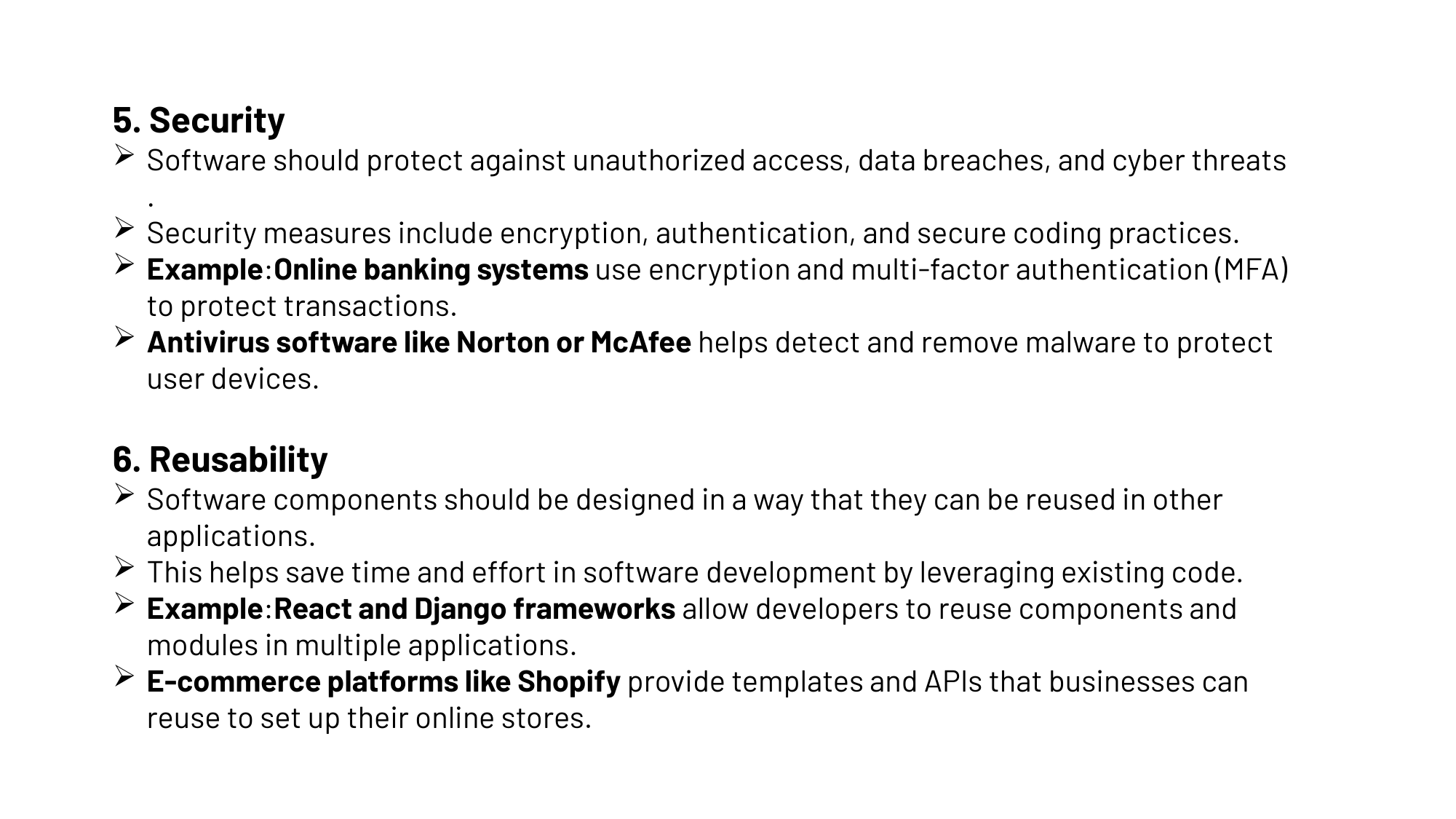

5. Security
Software should protect against unauthorized access, data breaches, and cyber threats .
Security measures include encryption, authentication, and secure coding practices.
Example:Online banking systems use encryption and multi-factor authentication (MFA) to protect transactions.
Antivirus software like Norton or McAfee helps detect and remove malware to protect user devices.
6. Reusability
Software components should be designed in a way that they can be reused in other applications.
This helps save time and effort in software development by leveraging existing code.
Example:React and Django frameworks allow developers to reuse components and modules in multiple applications.
E-commerce platforms like Shopify provide templates and APIs that businesses can reuse to set up their online stores.